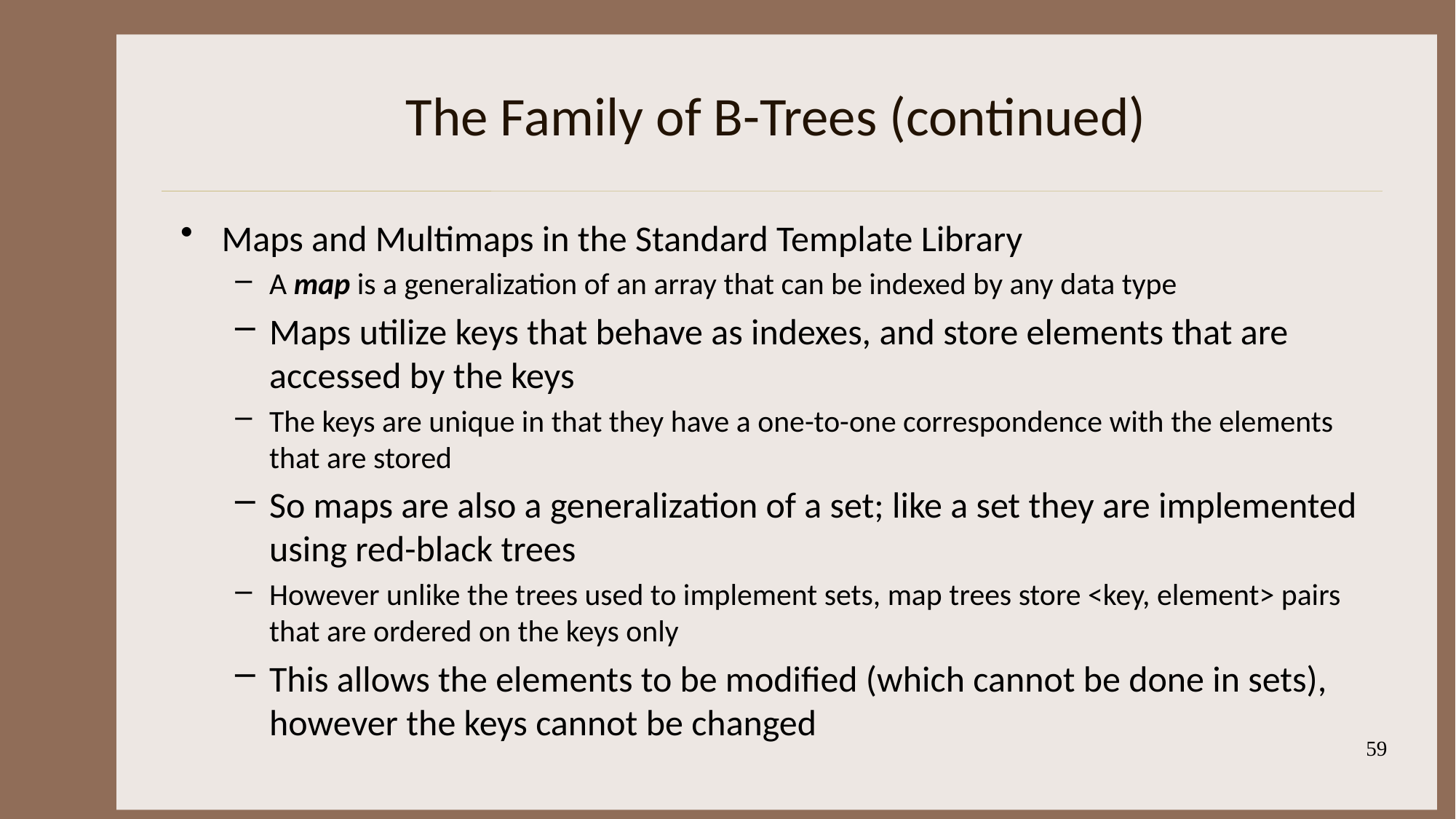

# The Family of B-Trees (continued)
Maps and Multimaps in the Standard Template Library
A map is a generalization of an array that can be indexed by any data type
Maps utilize keys that behave as indexes, and store elements that are accessed by the keys
The keys are unique in that they have a one-to-one correspondence with the elements that are stored
So maps are also a generalization of a set; like a set they are implemented using red-black trees
However unlike the trees used to implement sets, map trees store <key, element> pairs that are ordered on the keys only
This allows the elements to be modified (which cannot be done in sets), however the keys cannot be changed
59